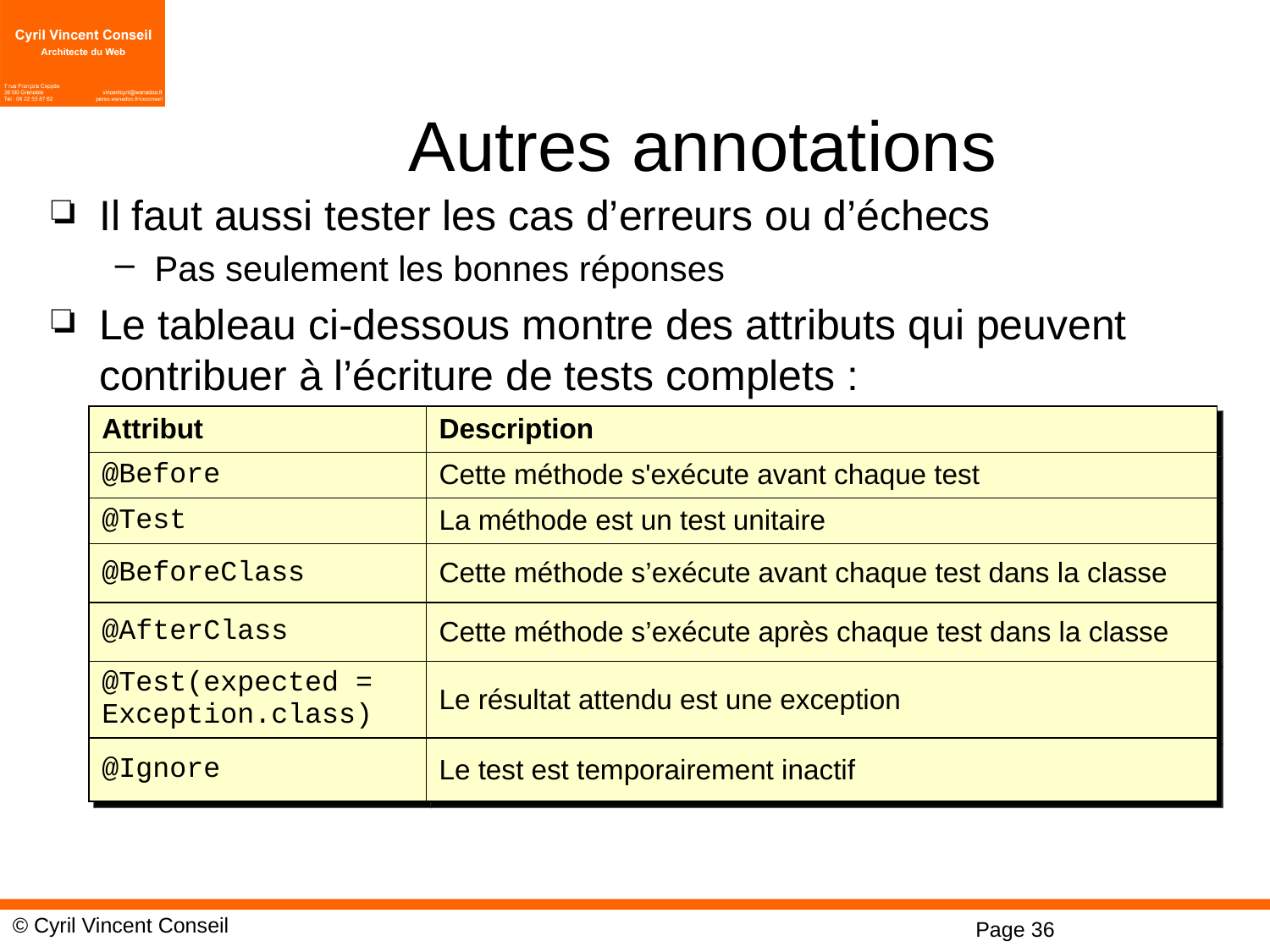

# Autres annotations
Il faut aussi tester les cas d’erreurs ou d’échecs
Pas seulement les bonnes réponses
Le tableau ci-dessous montre des attributs qui peuvent contribuer à l’écriture de tests complets :
| Attribut | Description |
| --- | --- |
| @Before | Cette méthode s'exécute avant chaque test |
| @Test | La méthode est un test unitaire |
| @BeforeClass | Cette méthode s’exécute avant chaque test dans la classe |
| @AfterClass | Cette méthode s’exécute après chaque test dans la classe |
| @Test(expected = Exception.class) | Le résultat attendu est une exception |
| @Ignore | Le test est temporairement inactif |